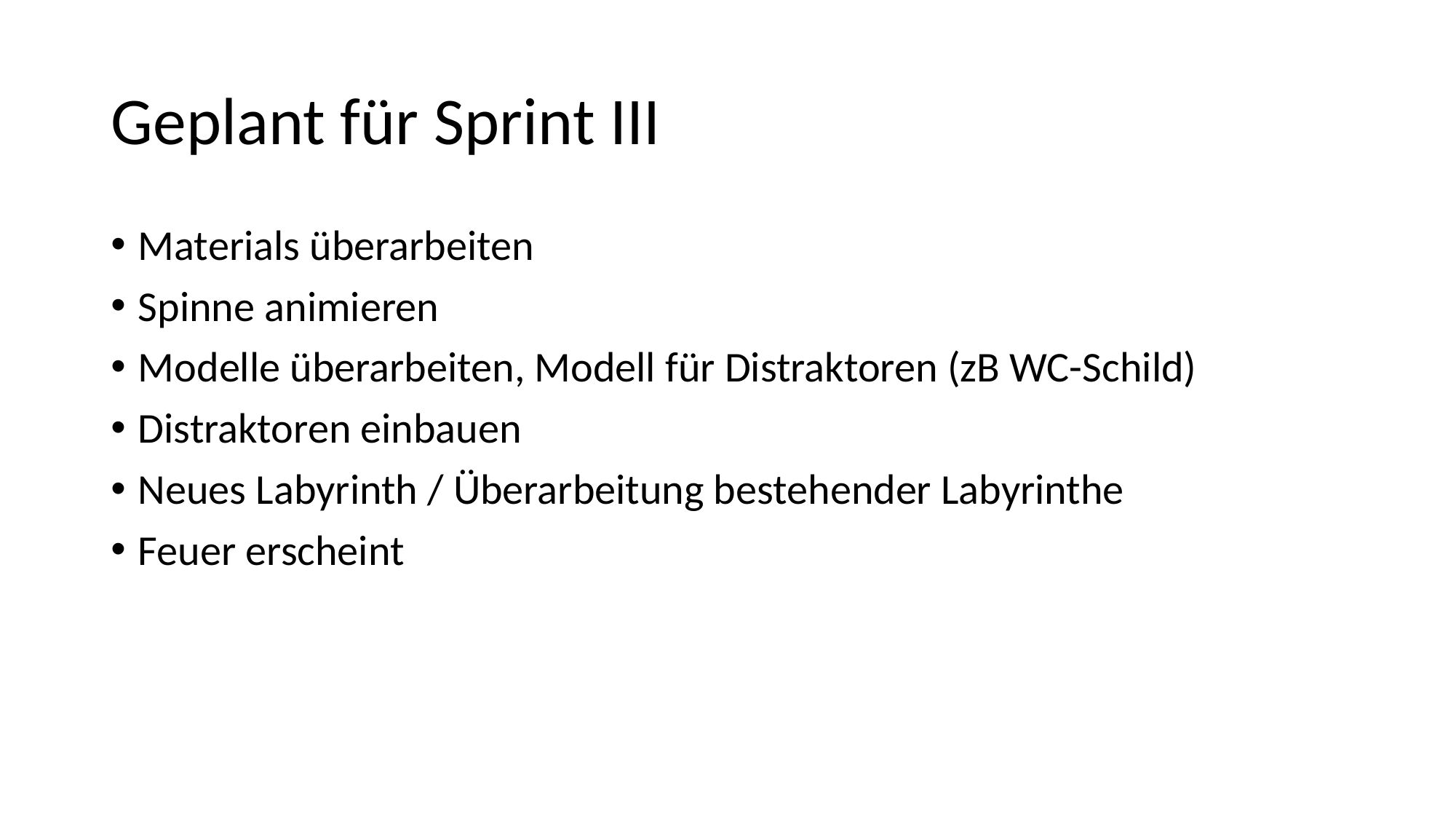

# Geplant für Sprint III
Materials überarbeiten
Spinne animieren
Modelle überarbeiten, Modell für Distraktoren (zB WC-Schild)
Distraktoren einbauen
Neues Labyrinth / Überarbeitung bestehender Labyrinthe
Feuer erscheint